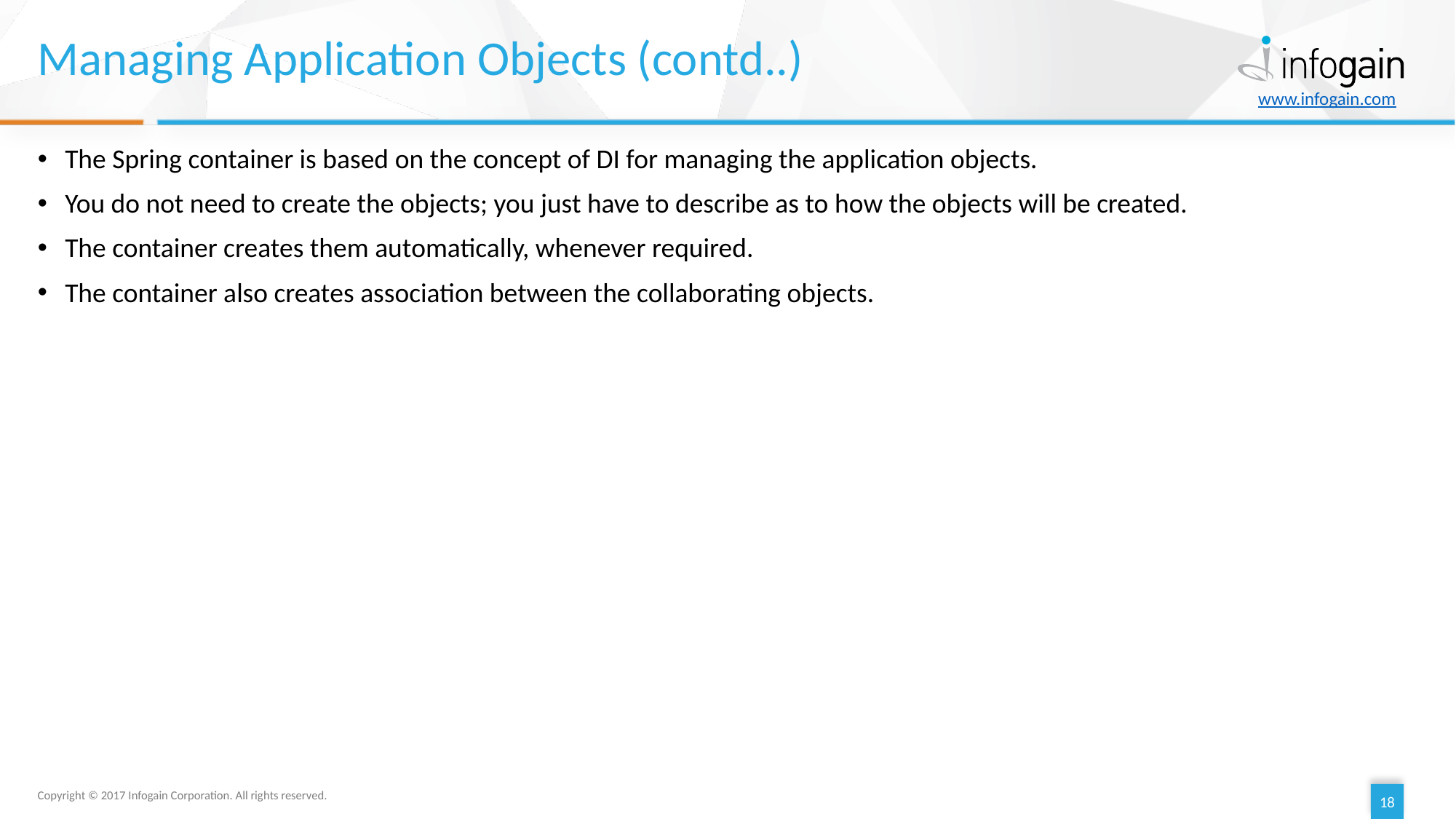

# Managing Application Objects (contd..)
The Spring container is based on the concept of DI for managing the application objects.
You do not need to create the objects; you just have to describe as to how the objects will be created.
The container creates them automatically, whenever required.
The container also creates association between the collaborating objects.